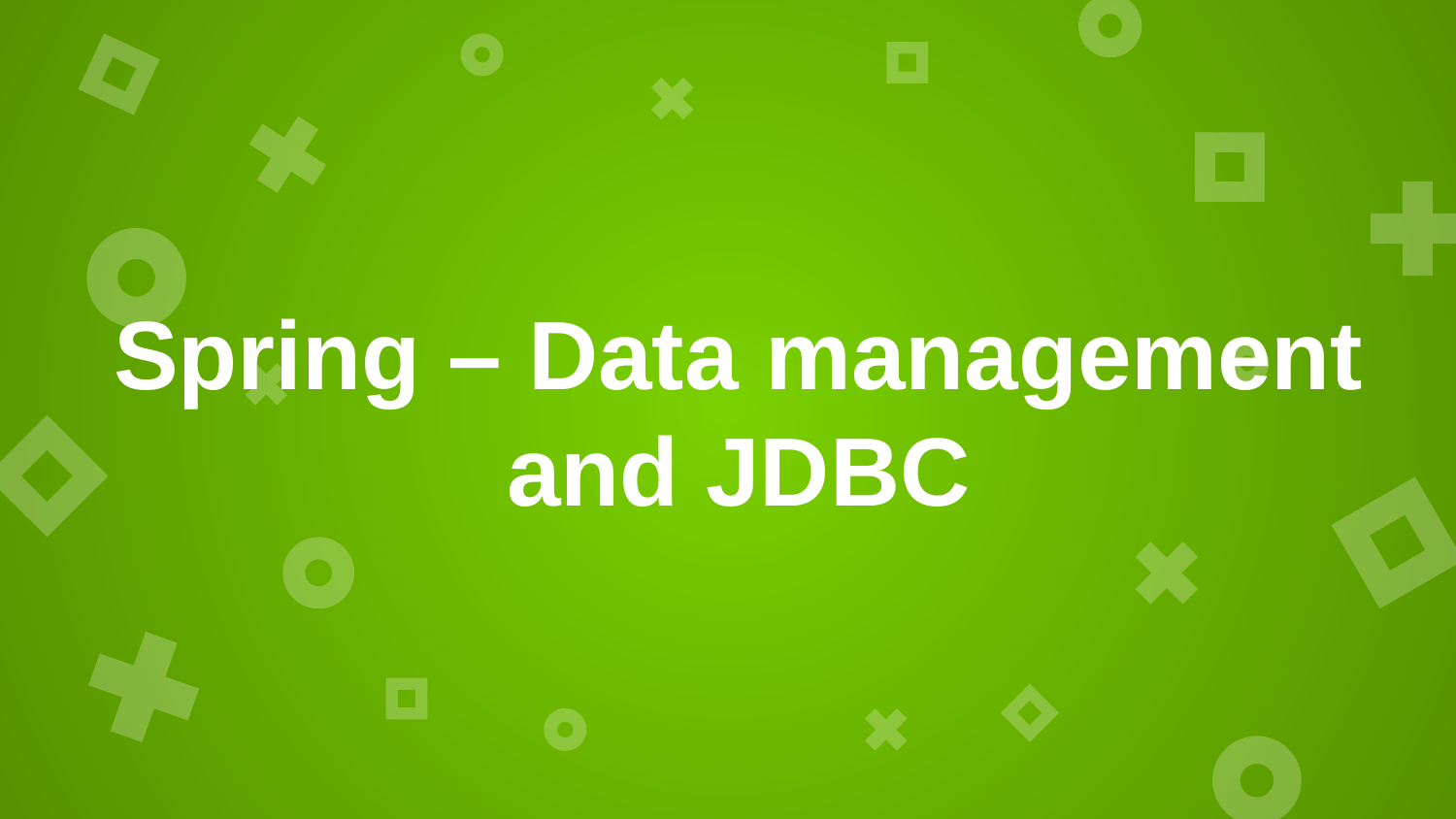

# Spring – Data management and JDBC